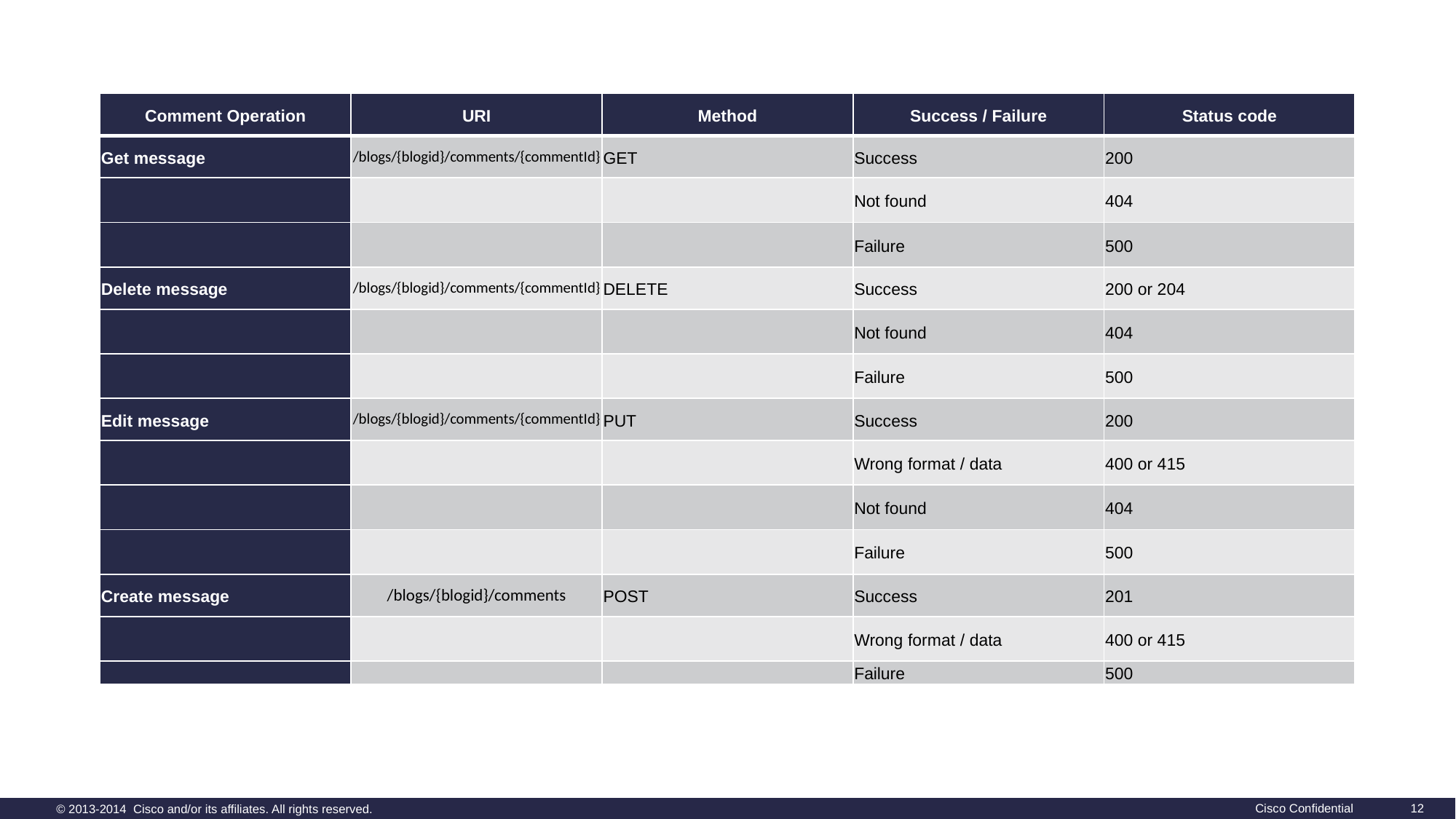

| Comment Operation | URI | Method | Success / Failure | Status code |
| --- | --- | --- | --- | --- |
| Get message | /blogs/{blogid}/comments/{commentId} | GET | Success | 200 |
|  |  |  | Not found | 404 |
|  |  |  | Failure | 500 |
| Delete message | /blogs/{blogid}/comments/{commentId} | DELETE | Success | 200 or 204 |
|  |  |  | Not found | 404 |
|  |  |  | Failure | 500 |
| Edit message | /blogs/{blogid}/comments/{commentId} | PUT | Success | 200 |
|  |  |  | Wrong format / data | 400 or 415 |
|  |  |  | Not found | 404 |
|  |  |  | Failure | 500 |
| Create message | /blogs/{blogid}/comments | POST | Success | 201 |
|  |  |  | Wrong format / data | 400 or 415 |
|  |  |  | Failure | 500 |